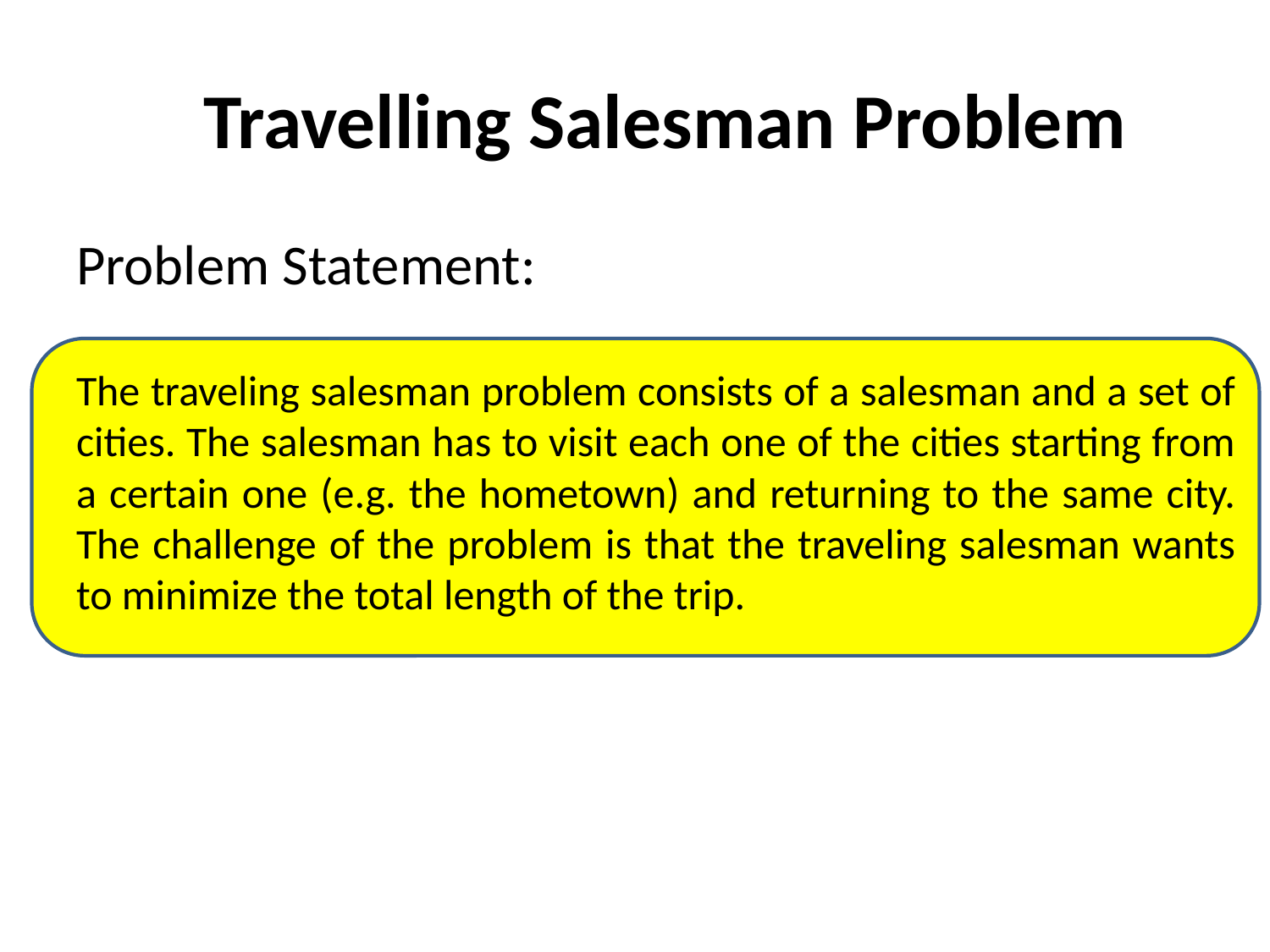

# Travelling Salesman Problem
Problem Statement:

The traveling salesman problem consists of a salesman and a set of cities. The salesman has to visit each one of the cities starting from a certain one (e.g. the hometown) and returning to the same city. The challenge of the problem is that the traveling salesman wants to minimize the total length of the trip.